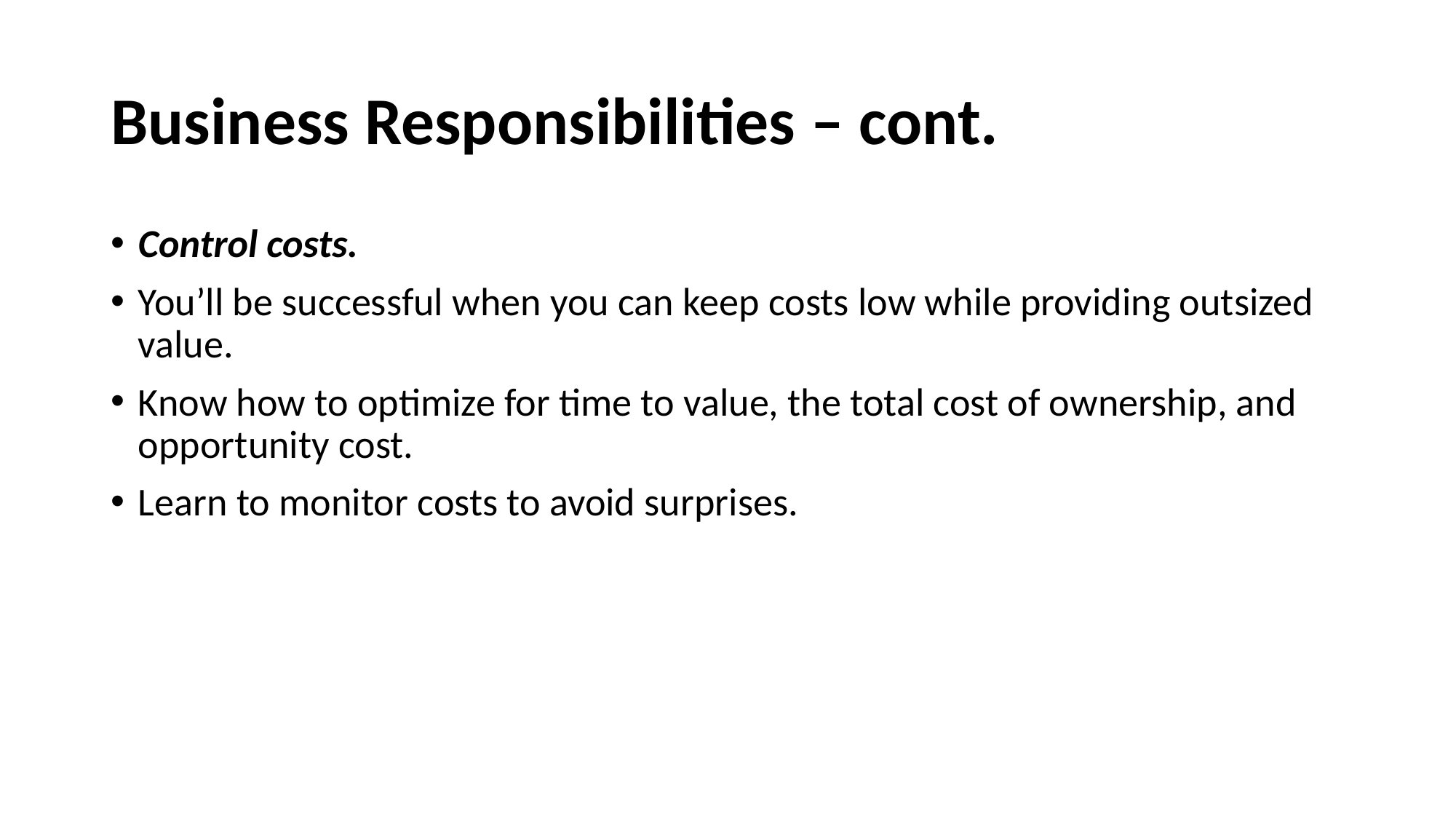

# Business Responsibilities – cont.
Control costs.
You’ll be successful when you can keep costs low while providing outsized value.
Know how to optimize for time to value, the total cost of ownership, and opportunity cost.
Learn to monitor costs to avoid surprises.